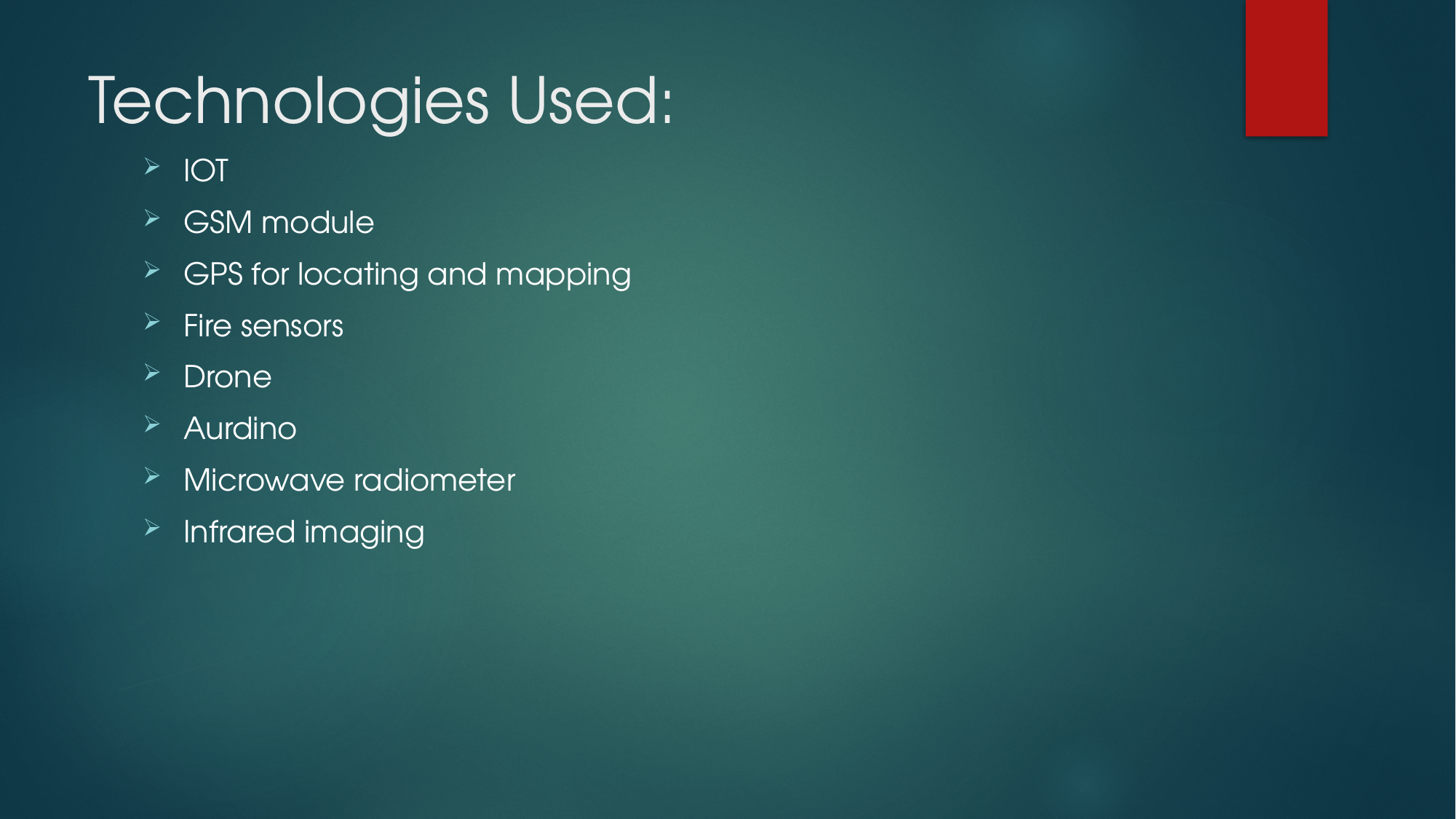

# Technologies Used:
IOT
GSM module
GPS for locating and mapping
Fire sensors
Drone
Aurdino
Microwave radiometer
Infrared imaging